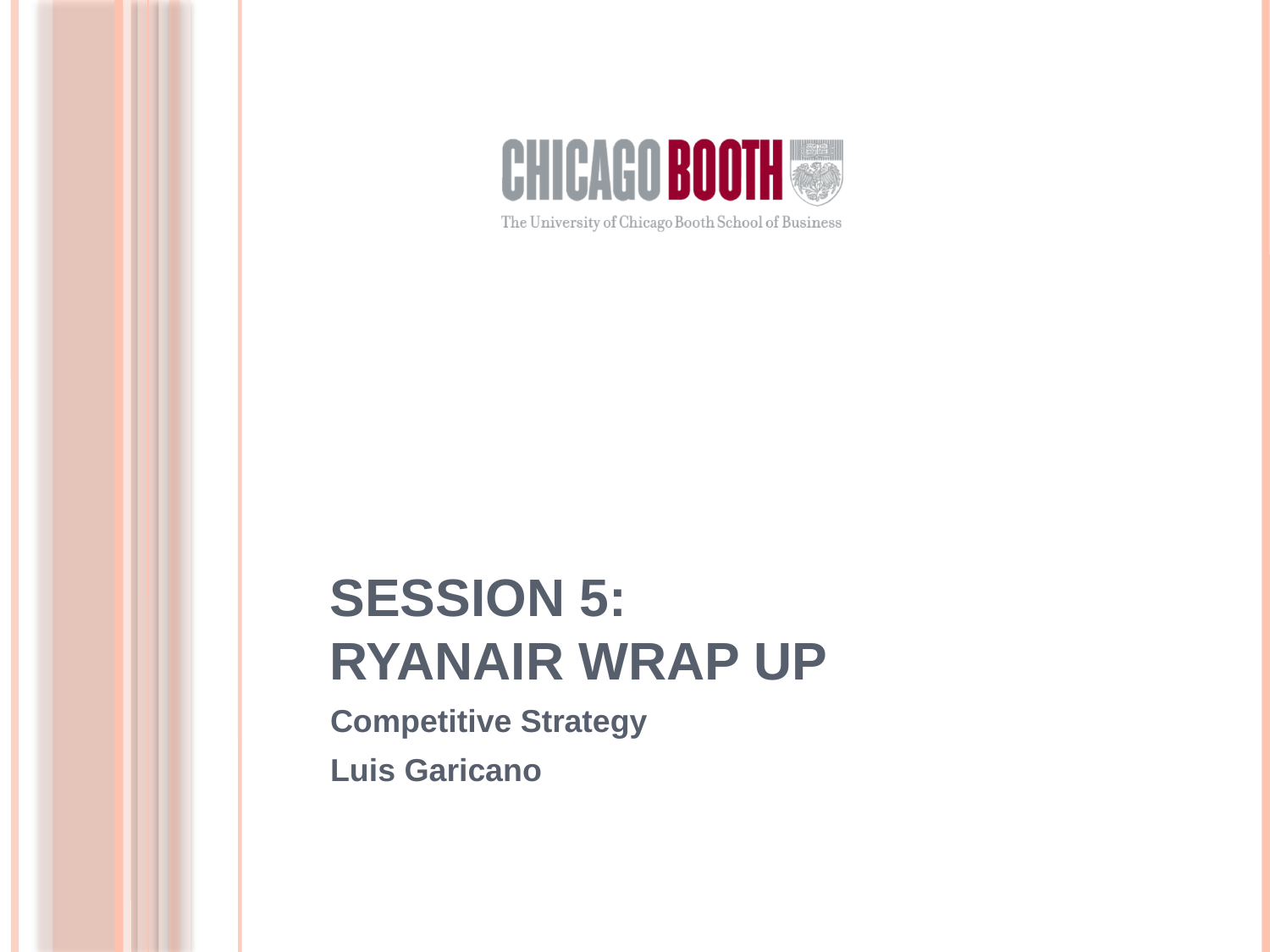

# Session 5: RyanAir Wrap Up

Competitive Strategy
Luis Garicano